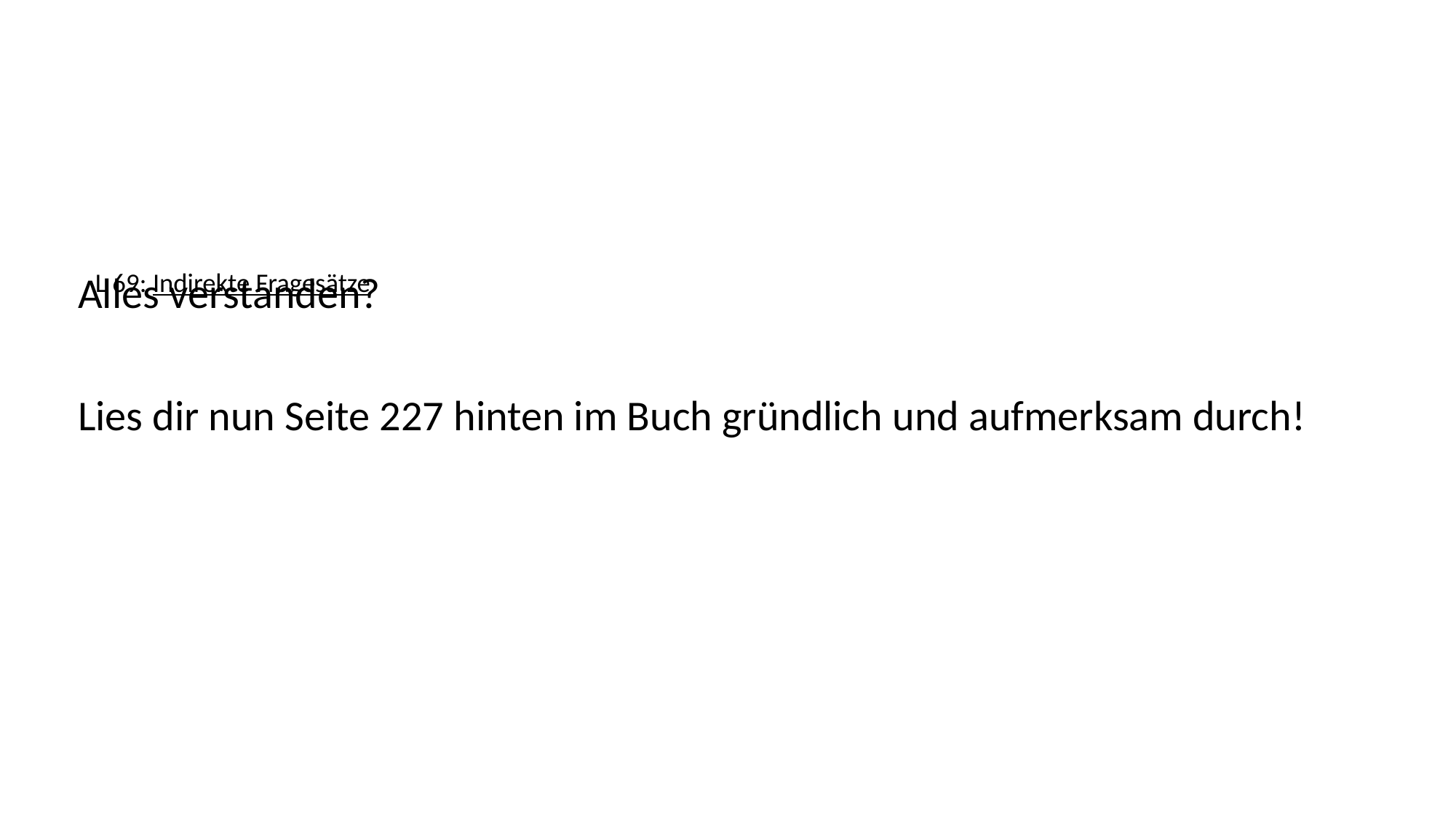

# L 69: Indirekte Fragesätze
Alles verstanden?

Lies dir nun Seite 227 hinten im Buch gründlich und aufmerksam durch!